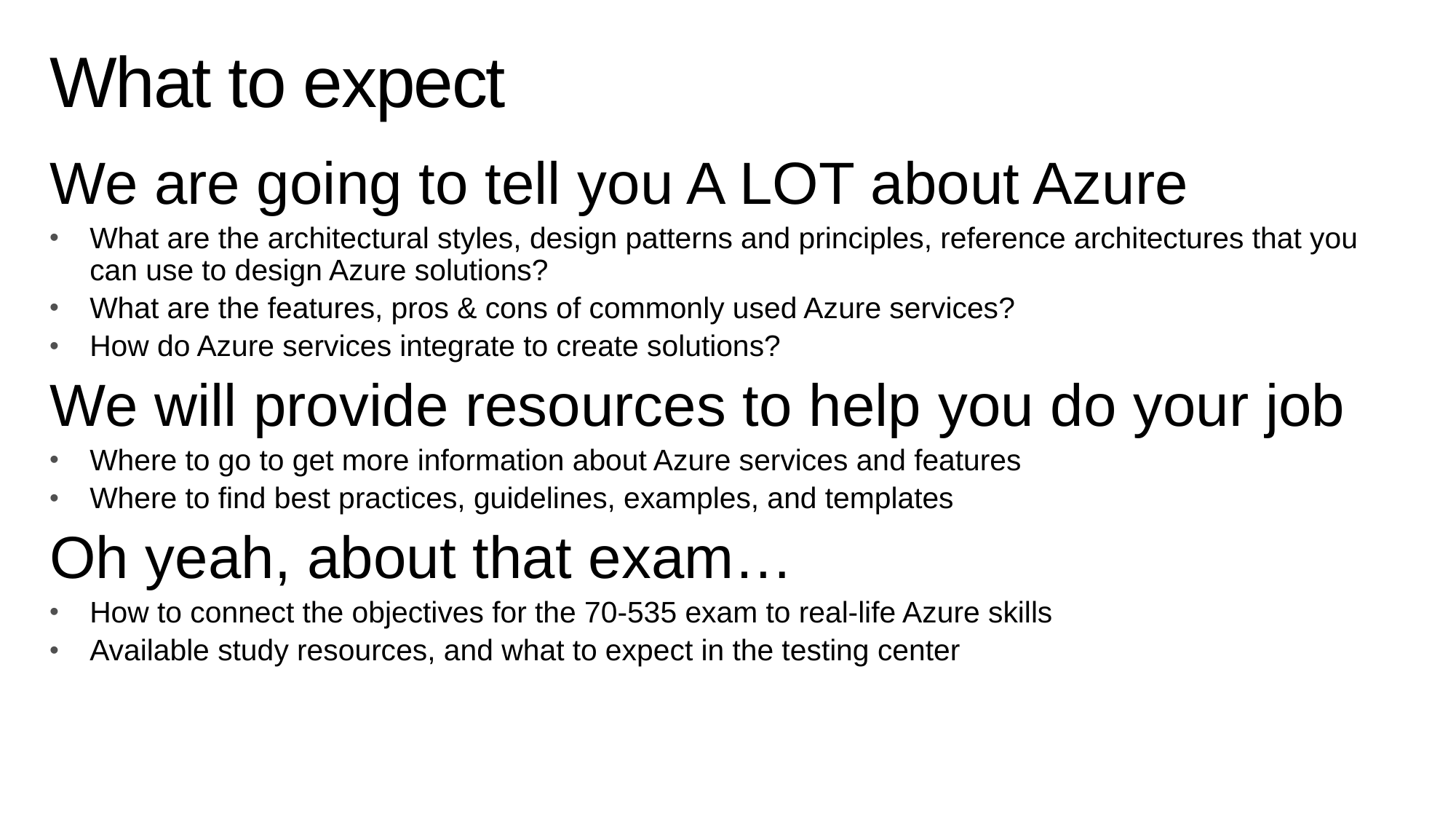

# What to expect
We are going to tell you A LOT about Azure
What are the architectural styles, design patterns and principles, reference architectures that you can use to design Azure solutions?
What are the features, pros & cons of commonly used Azure services?
How do Azure services integrate to create solutions?
We will provide resources to help you do your job
Where to go to get more information about Azure services and features
Where to find best practices, guidelines, examples, and templates
Oh yeah, about that exam…
How to connect the objectives for the 70-535 exam to real-life Azure skills
Available study resources, and what to expect in the testing center